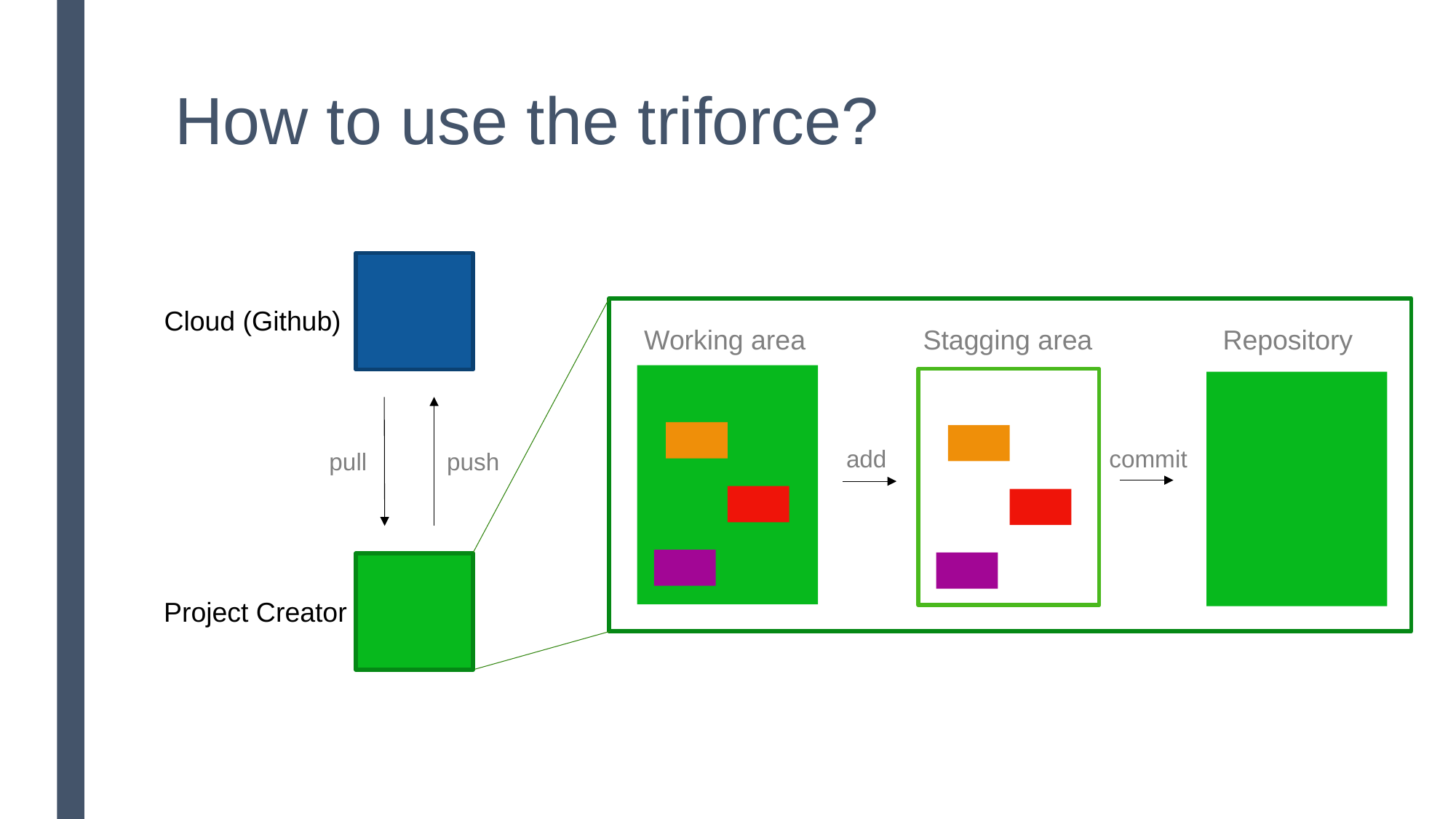

# How to use the triforce?

Cloud (Github)

Working area
Stagging area
Repository

add
commit
pull
push

Project Creator